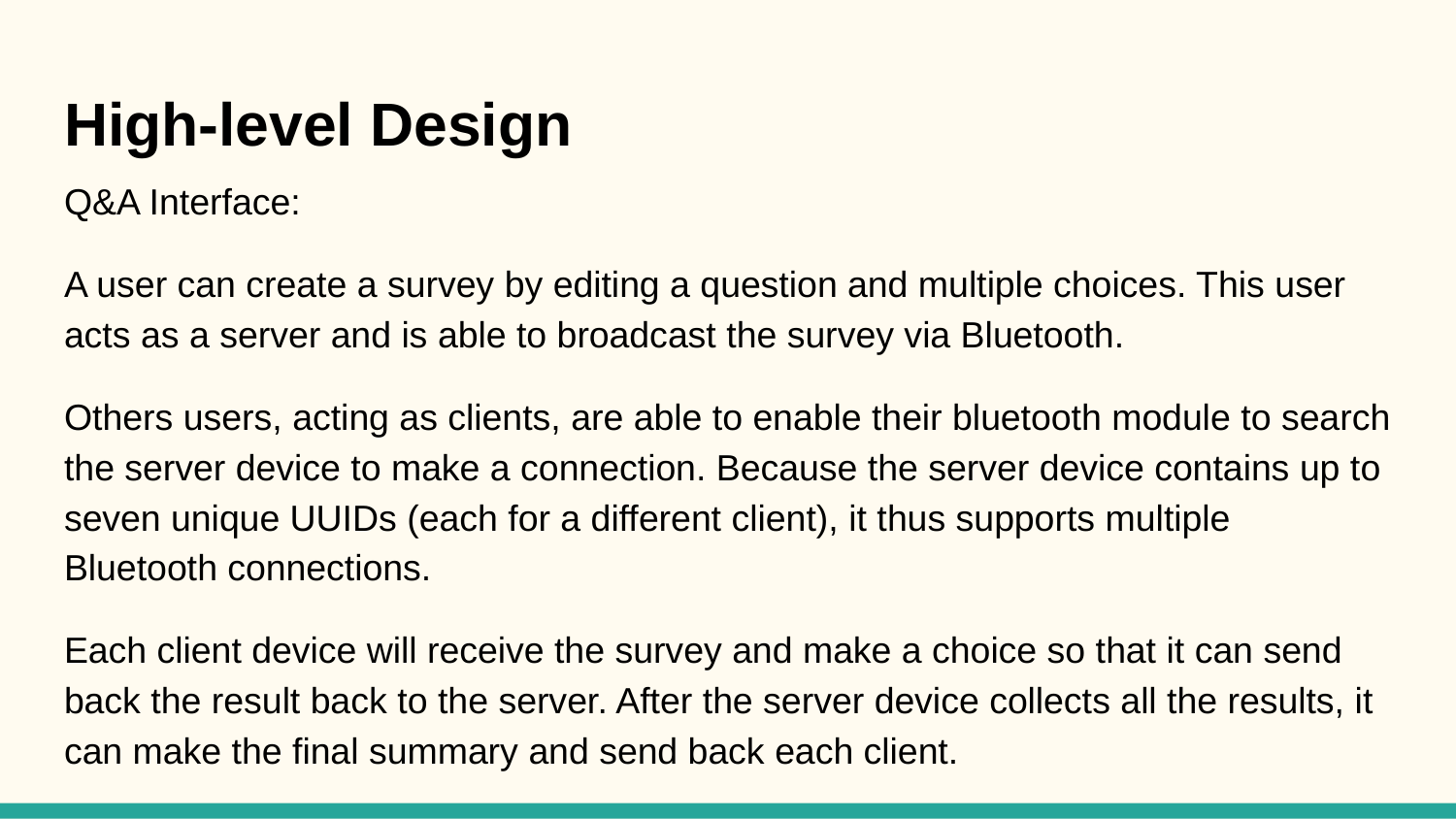

# High-level Design
Q&A Interface:
A user can create a survey by editing a question and multiple choices. This user acts as a server and is able to broadcast the survey via Bluetooth.
Others users, acting as clients, are able to enable their bluetooth module to search the server device to make a connection. Because the server device contains up to seven unique UUIDs (each for a different client), it thus supports multiple Bluetooth connections.
Each client device will receive the survey and make a choice so that it can send back the result back to the server. After the server device collects all the results, it can make the final summary and send back each client.